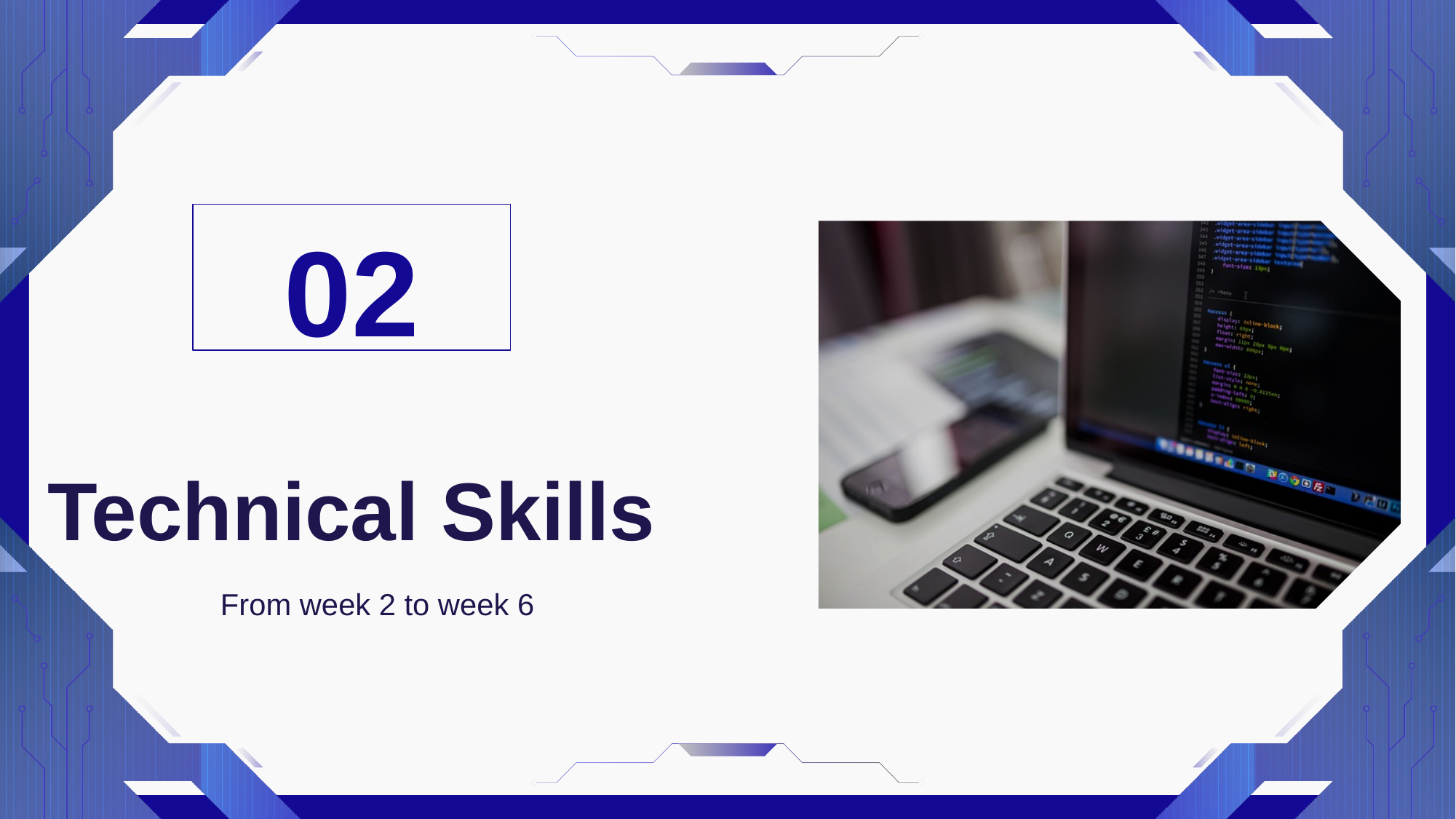

02

# Technical Skills
From week 2 to week 6